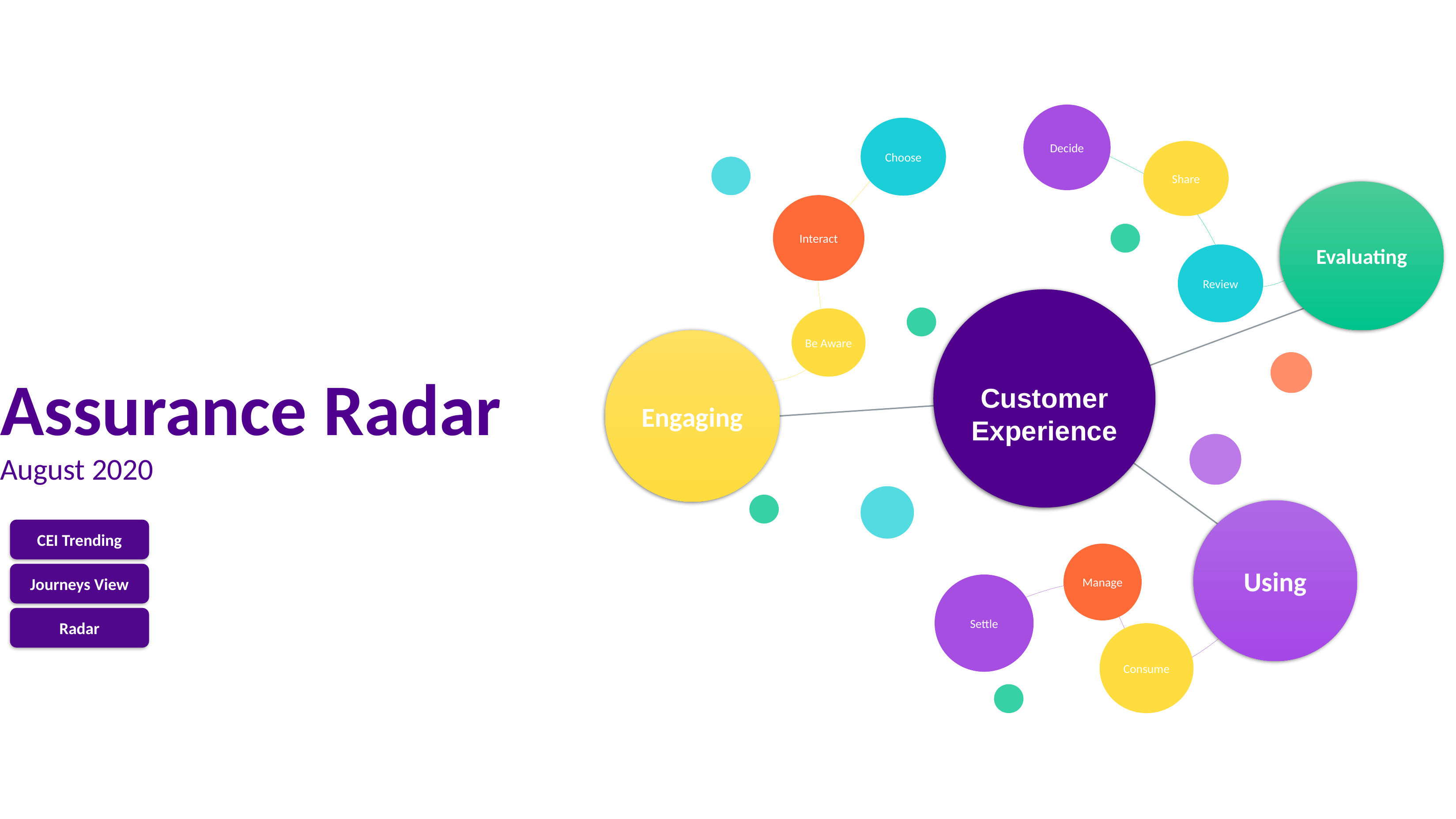

Decide
Share

Evaluating
Interact

Review

Be Aware
Engaging

Customer Experience

Using
Manage
Settle
Consume

Choose

Assurance Radar
August 2020
CEI Trending
Journeys View
Radar